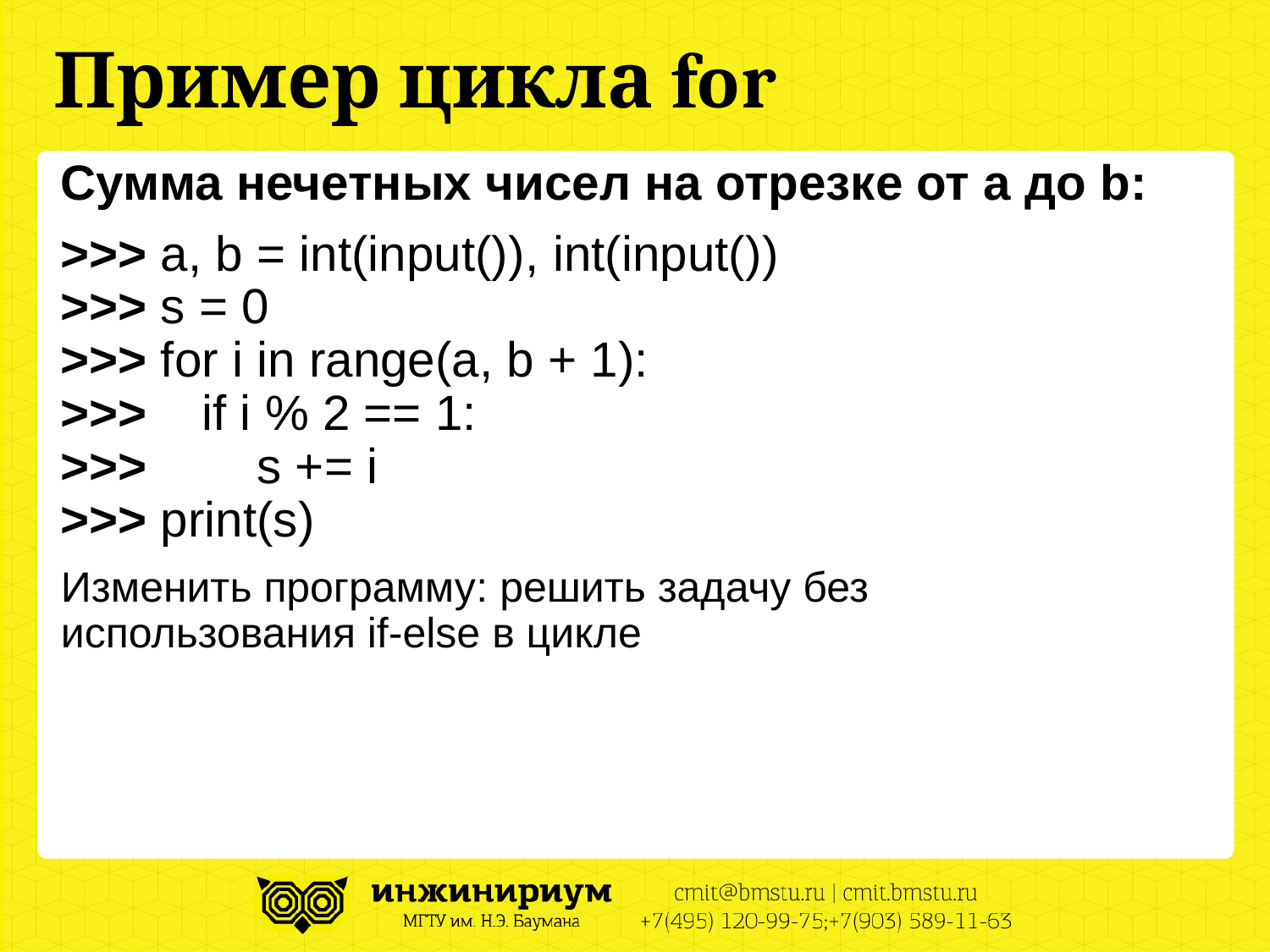

# Пример цикла for
Сумма нечетных чисел на отрезке от a до b:
>>> a, b = int(input()), int(input())
>>> s = 0
>>> for i in range(a, b + 1):
>>>    if i % 2 == 1:
>>>        s += i
>>> print(s)
Изменить программу: решить задачу без использования if-else в цикле